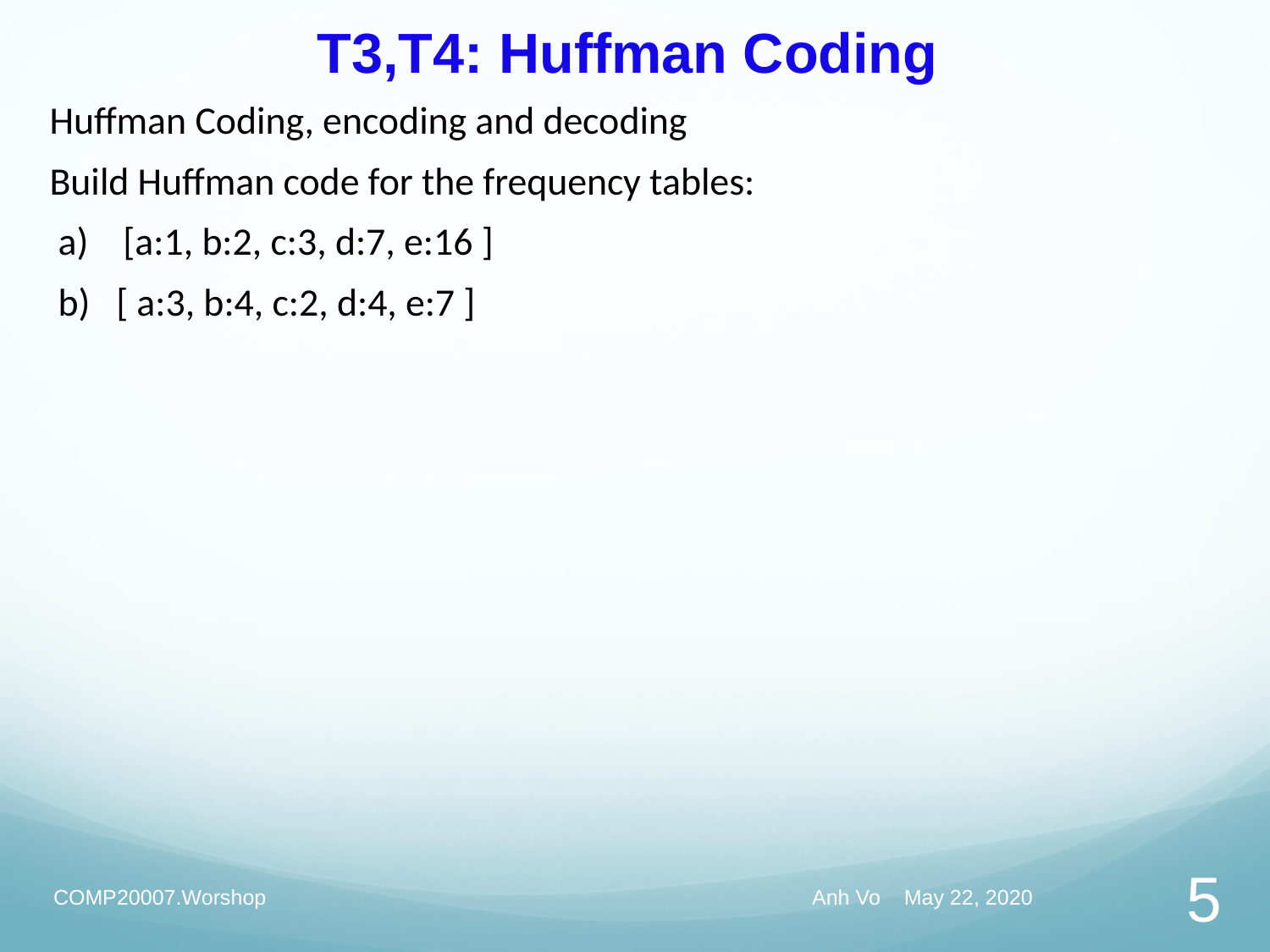

# T3,T4: Huffman Coding
Huffman Coding, encoding and decoding
Build Huffman code for the frequency tables:
 a)    [a:1, b:2, c:3, d:7, e:16 ]
 b)   [ a:3, b:4, c:2, d:4, e:7 ]

COMP20007.Worshop
Anh Vo    May 22, 2020
5